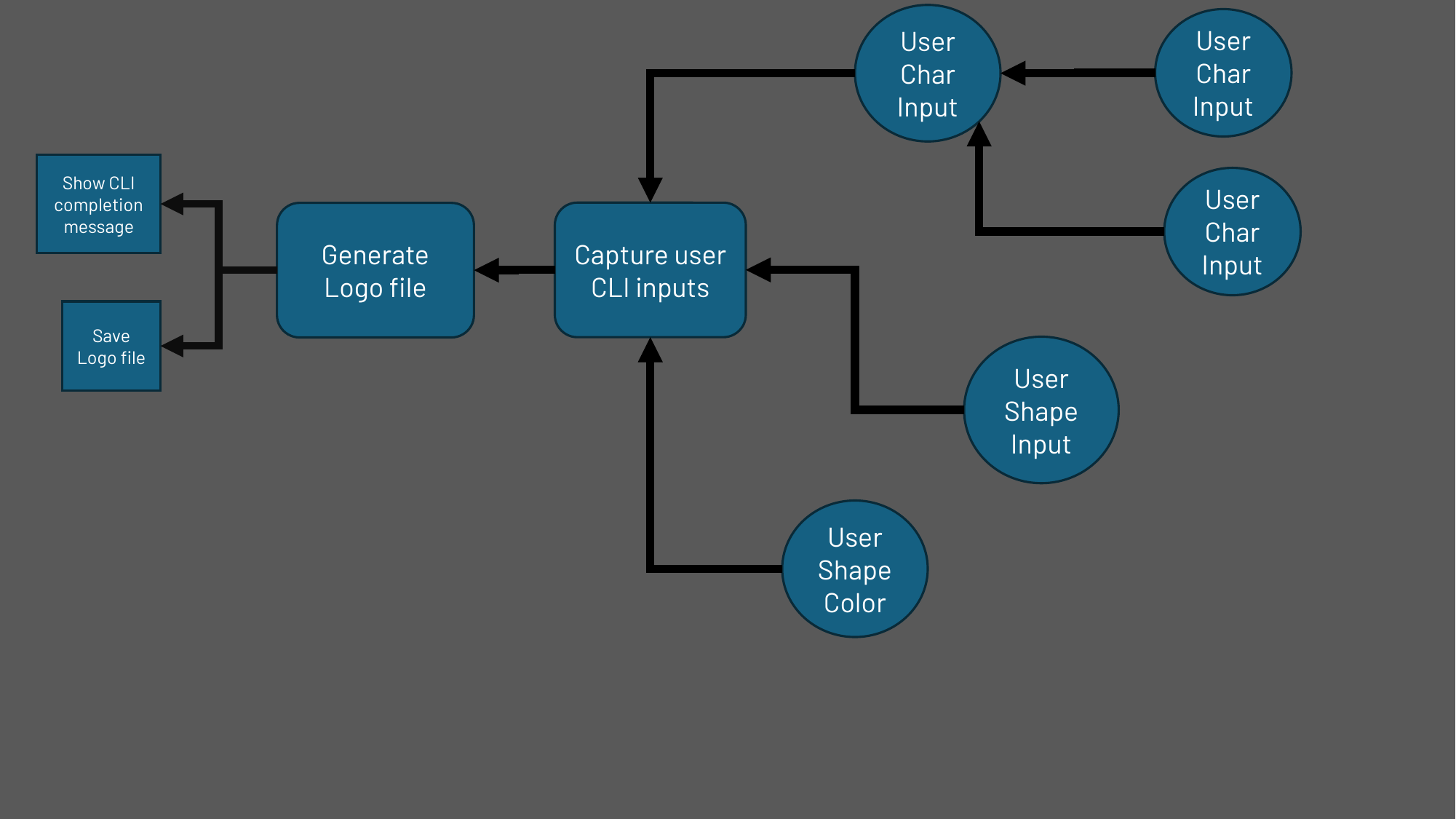

User Char Input
User Char Input
Show CLI completion message
User Char Input
Capture user CLI inputs
Generate Logo file
Save Logo file
User Shape Input
User Shape Color